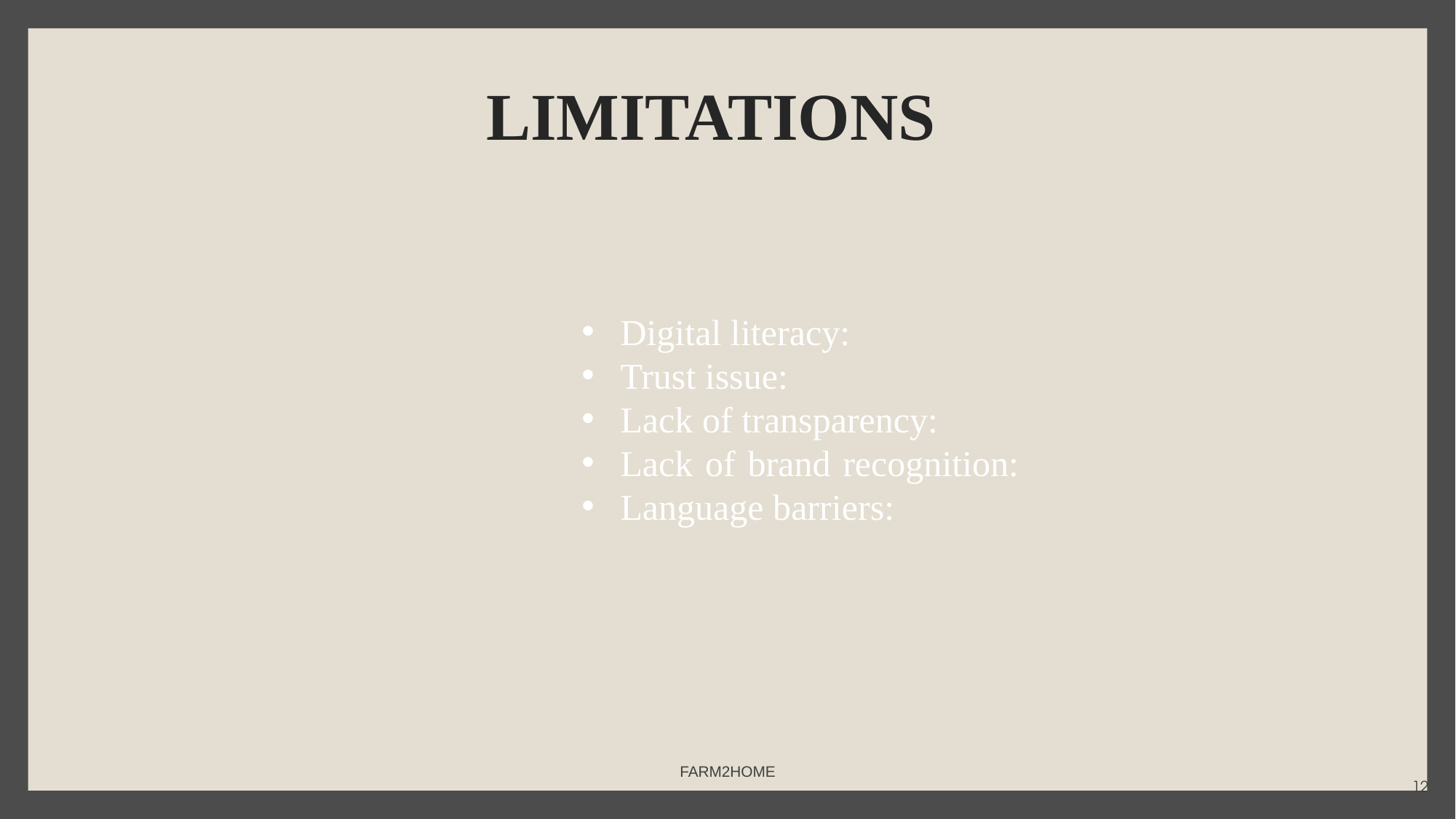

# LIMITATIONS

Digital literacy:
Trust issue:
Lack of transparency:
Lack of brand recognition:
Language barriers:
FARM2HOME
12

12